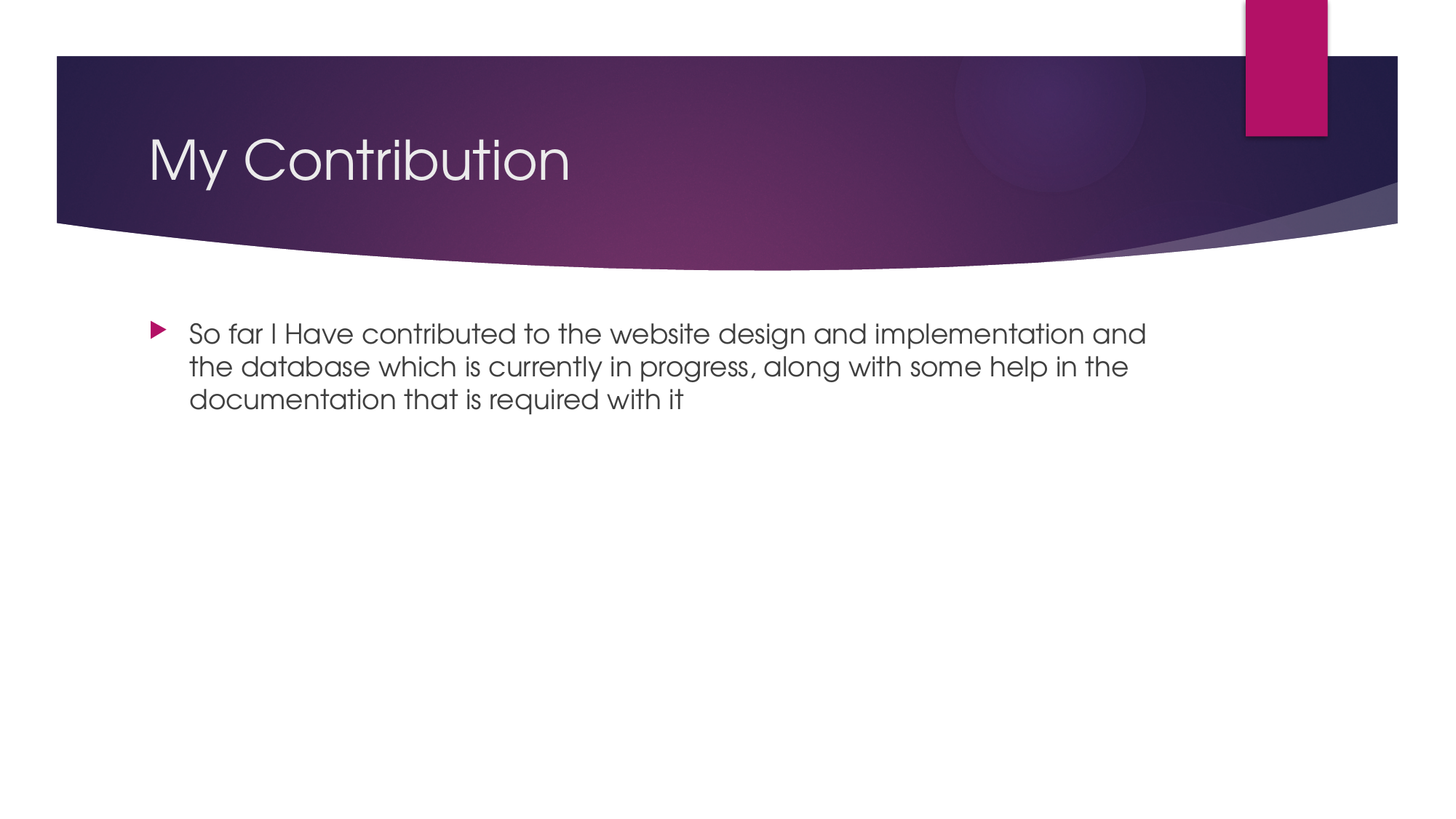

# My Contribution
So far I Have contributed to the website design and implementation and the database which is currently in progress, along with some help in the documentation that is required with it